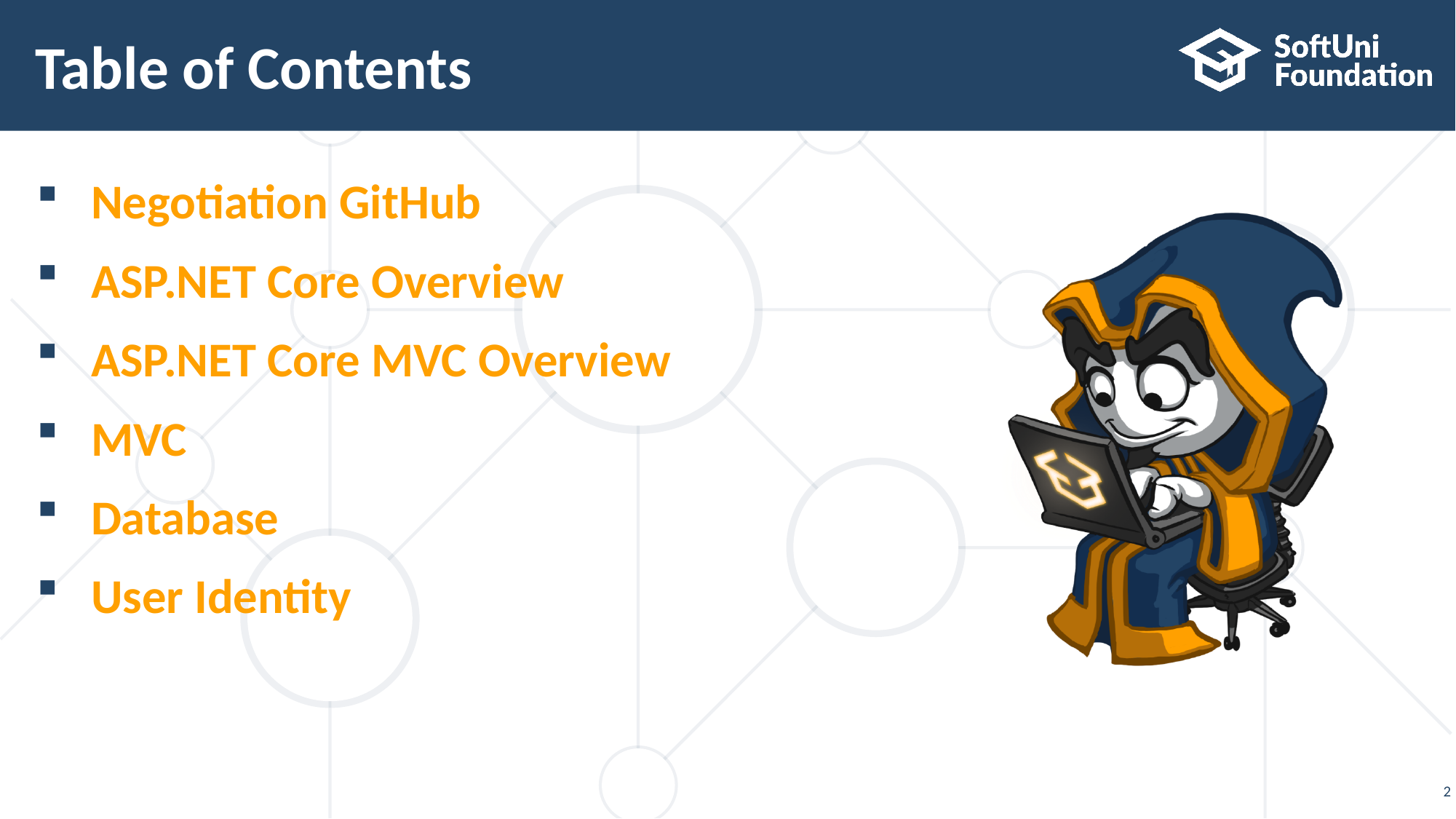

# Table of Contents
Negotiation GitHub
ASP.NET Core Overview
ASP.NET Core MVC Overview
MVC
Database
User Identity
2